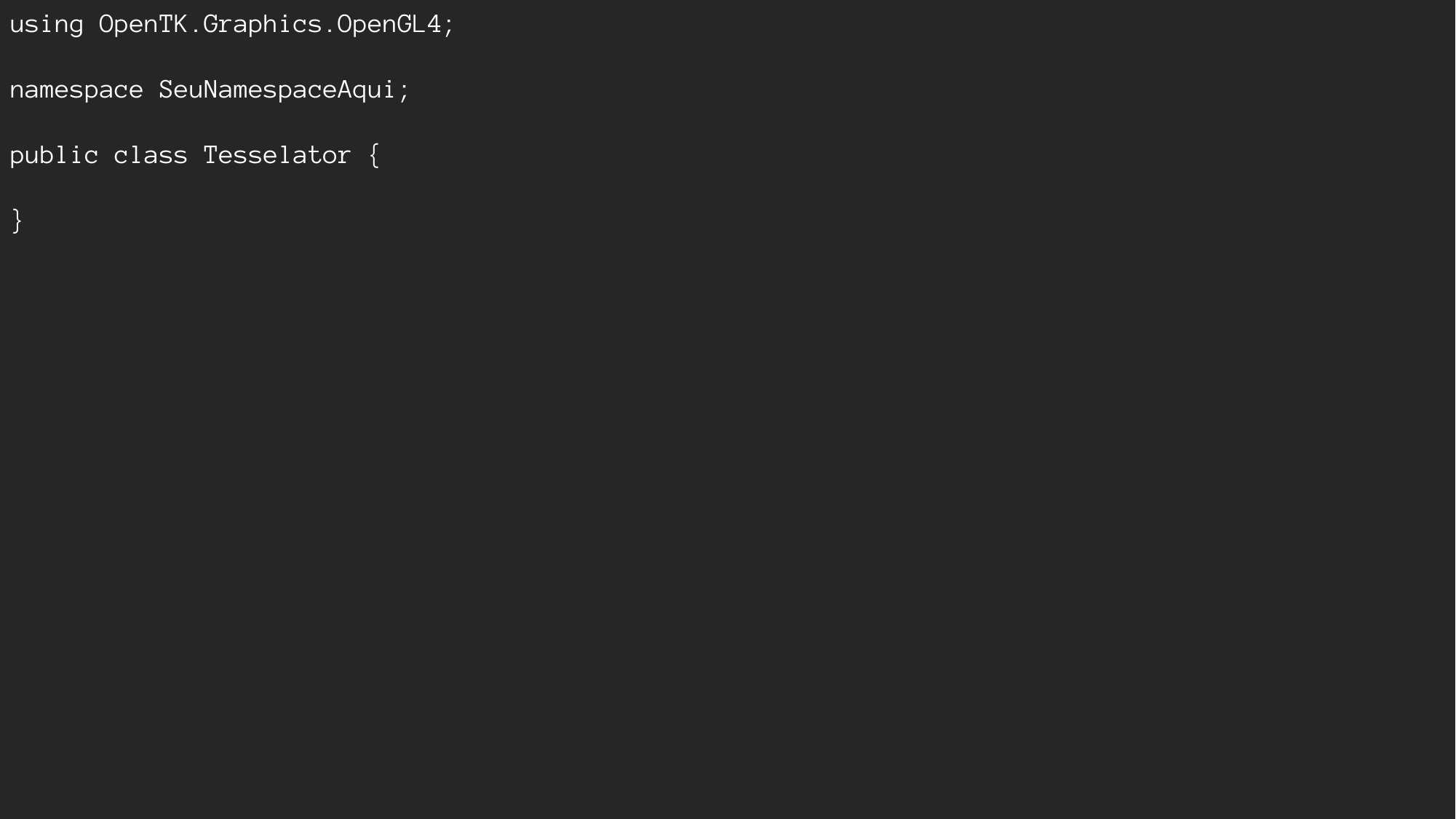

using OpenTK.Graphics.OpenGL4;

namespace SeuNamespaceAqui;
public class Tesselator {

}